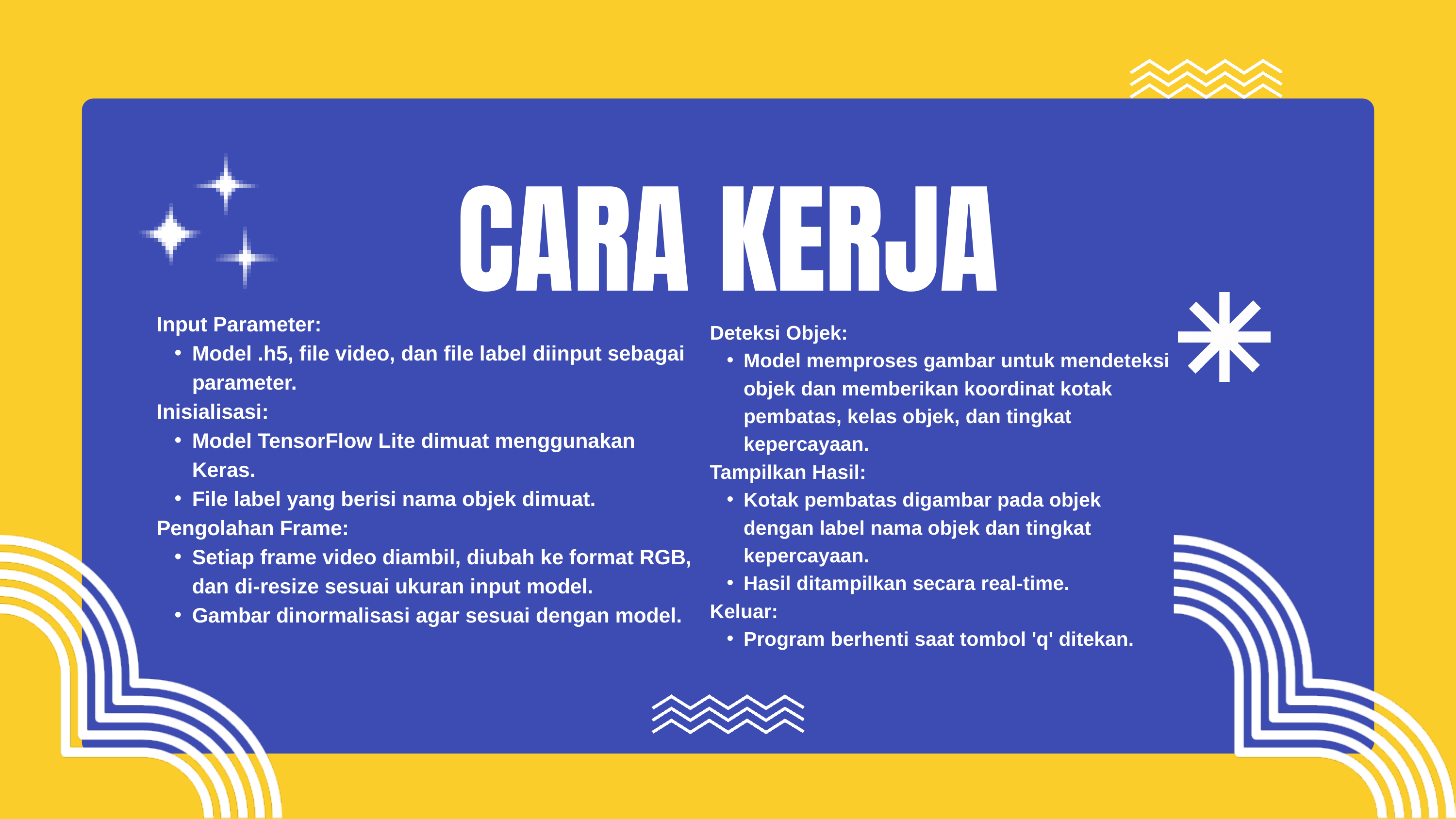

CARA KERJA

Input Parameter:
Model .h5, file video, dan file label diinput sebagai parameter.
Inisialisasi:
Model TensorFlow Lite dimuat menggunakan Keras.
File label yang berisi nama objek dimuat.
Pengolahan Frame:
Setiap frame video diambil, diubah ke format RGB, dan di-resize sesuai ukuran input model.
Gambar dinormalisasi agar sesuai dengan model.

Deteksi Objek:
Model memproses gambar untuk mendeteksi objek dan memberikan koordinat kotak pembatas, kelas objek, dan tingkat kepercayaan.
Tampilkan Hasil:
Kotak pembatas digambar pada objek dengan label nama objek dan tingkat kepercayaan.
Hasil ditampilkan secara real-time.
Keluar:
Program berhenti saat tombol 'q' ditekan.